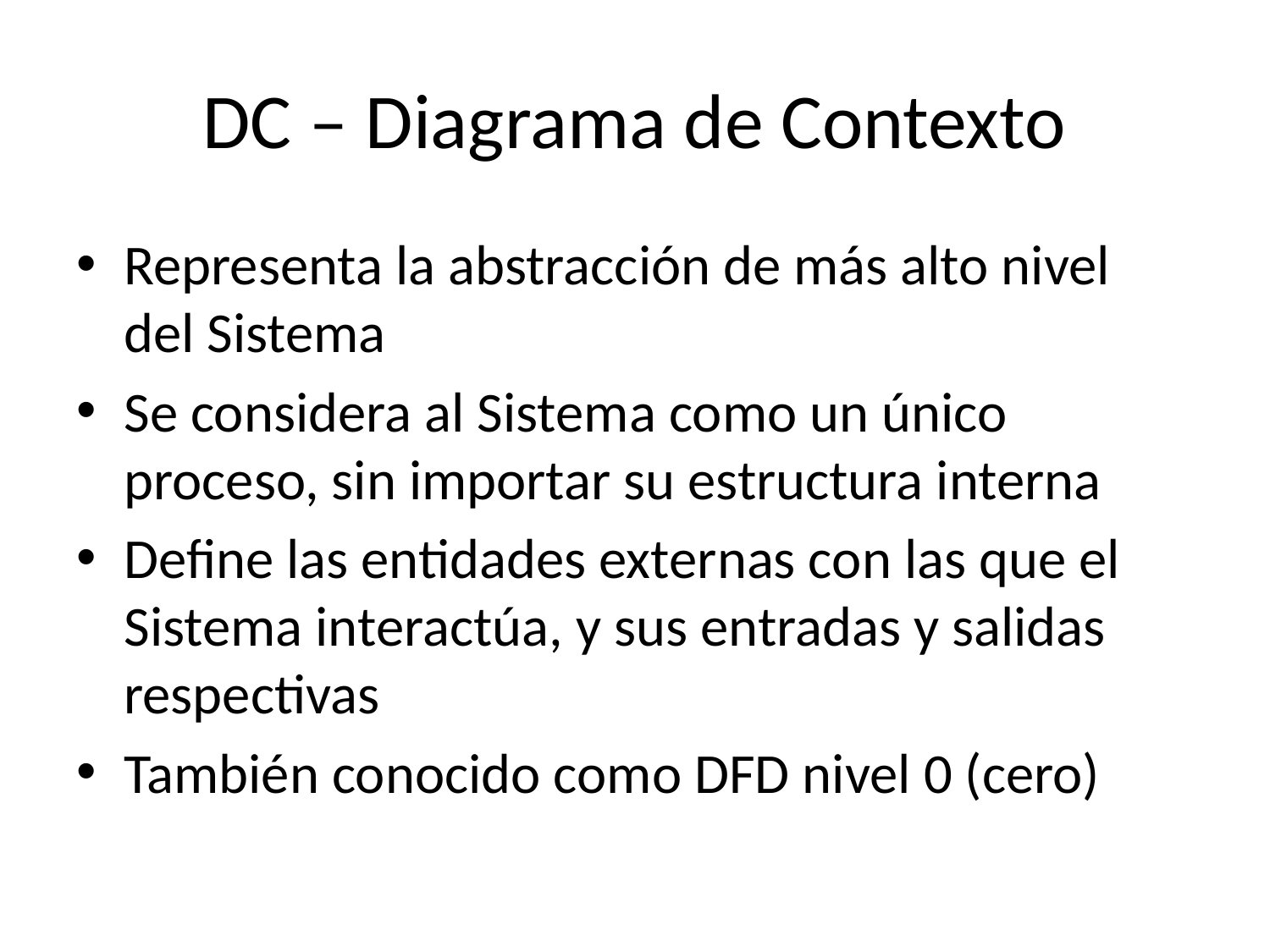

# DC – Diagrama de Contexto
Representa la abstracción de más alto nivel del Sistema
Se considera al Sistema como un único proceso, sin importar su estructura interna
Define las entidades externas con las que el Sistema interactúa, y sus entradas y salidas respectivas
También conocido como DFD nivel 0 (cero)